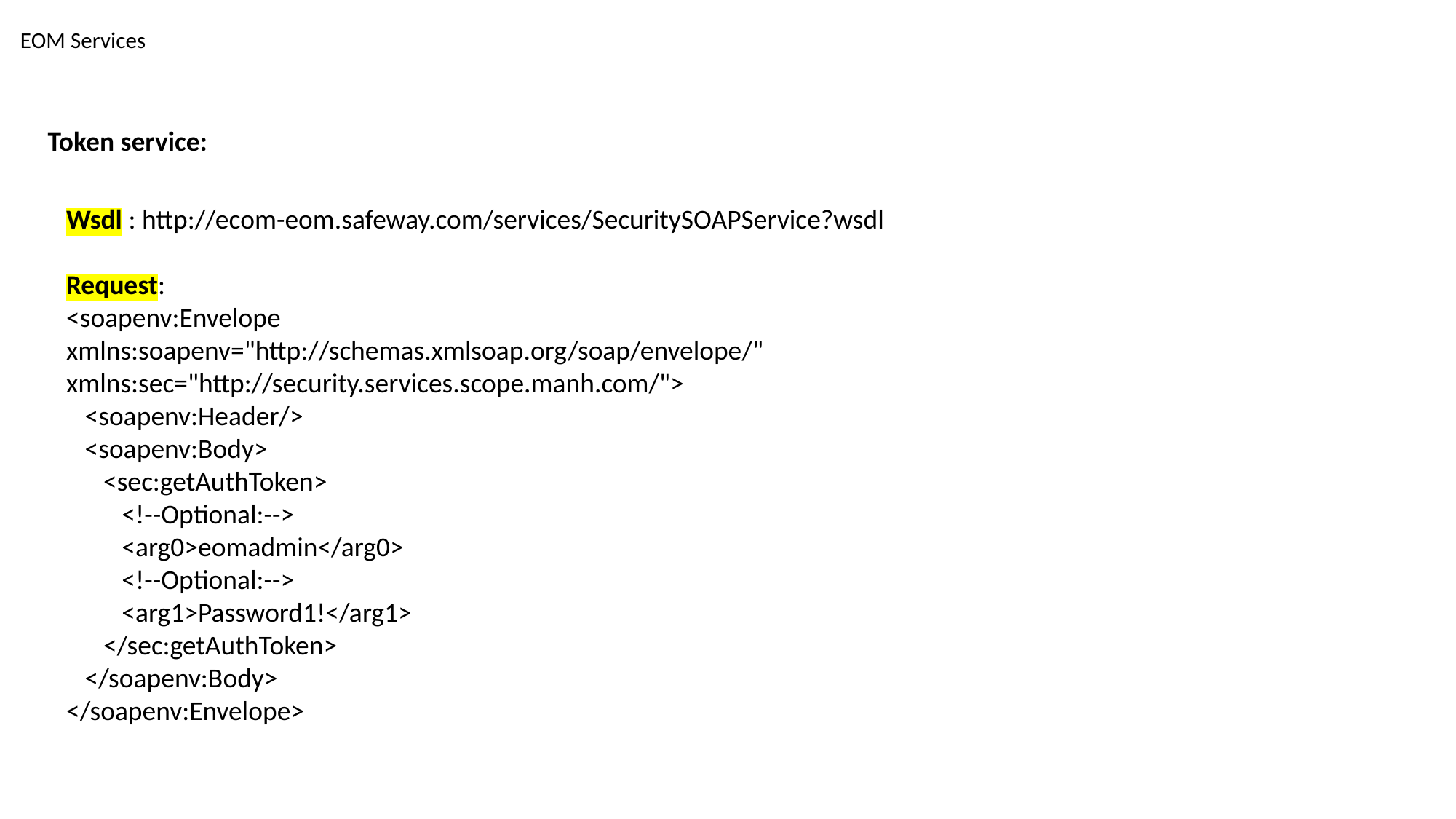

# EOM Services
Token service:
Wsdl : http://ecom-eom.safeway.com/services/SecuritySOAPService?wsdl

Request:
<soapenv:Envelope xmlns:soapenv="http://schemas.xmlsoap.org/soap/envelope/" xmlns:sec="http://security.services.scope.manh.com/">
   <soapenv:Header/>
   <soapenv:Body>
      <sec:getAuthToken>
         <!--Optional:-->
         <arg0>eomadmin</arg0>
         <!--Optional:-->
         <arg1>Password1!</arg1>
      </sec:getAuthToken>
   </soapenv:Body>
</soapenv:Envelope>